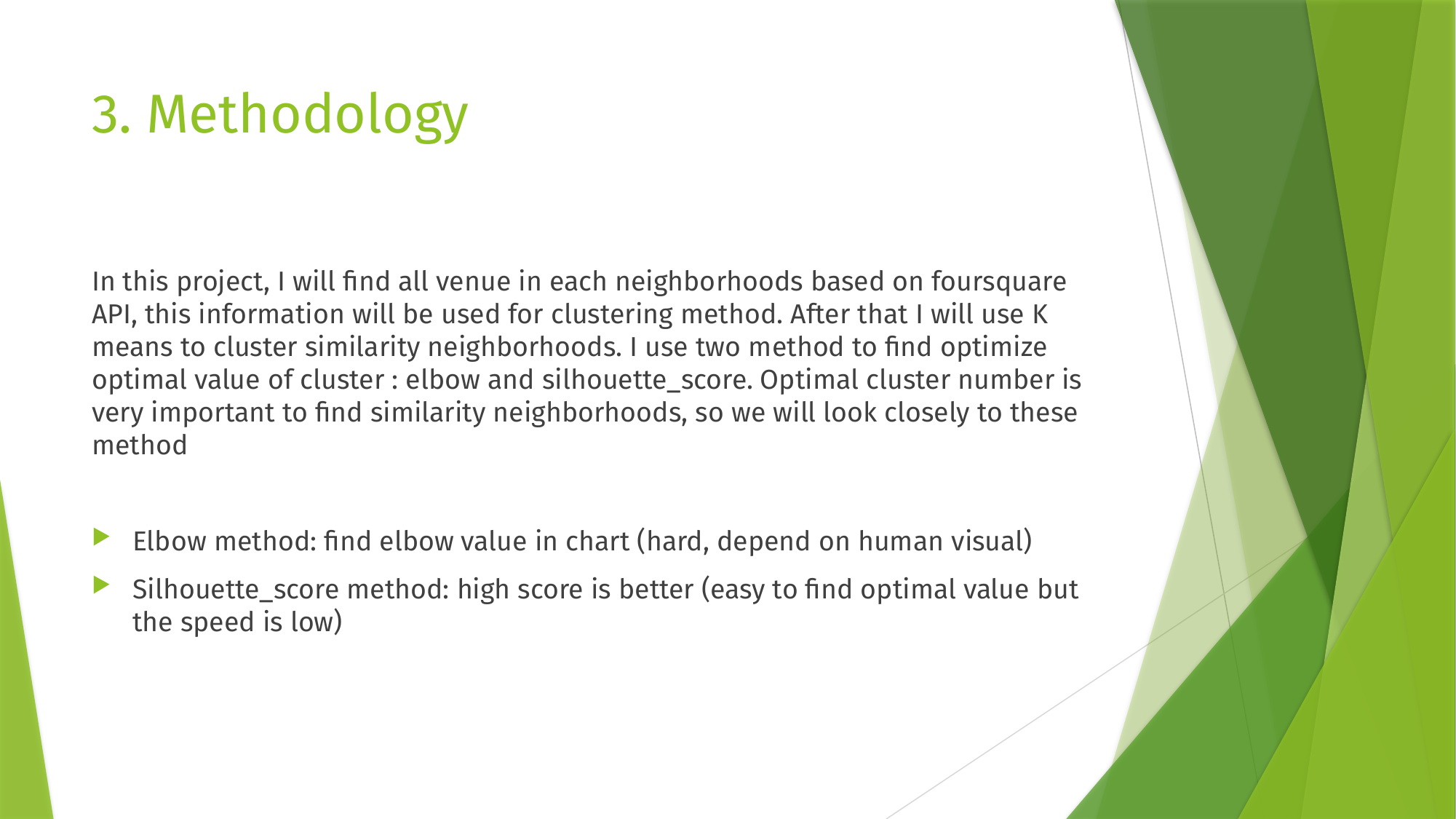

# 3. Methodology
In this project, I will find all venue in each neighborhoods based on foursquare API, this information will be used for clustering method. After that I will use K means to cluster similarity neighborhoods. I use two method to find optimize optimal value of cluster : elbow and silhouette_score. Optimal cluster number is very important to find similarity neighborhoods, so we will look closely to these method

Elbow method: find elbow value in chart (hard, depend on human visual)
Silhouette_score method: high score is better (easy to find optimal value but the speed is low)